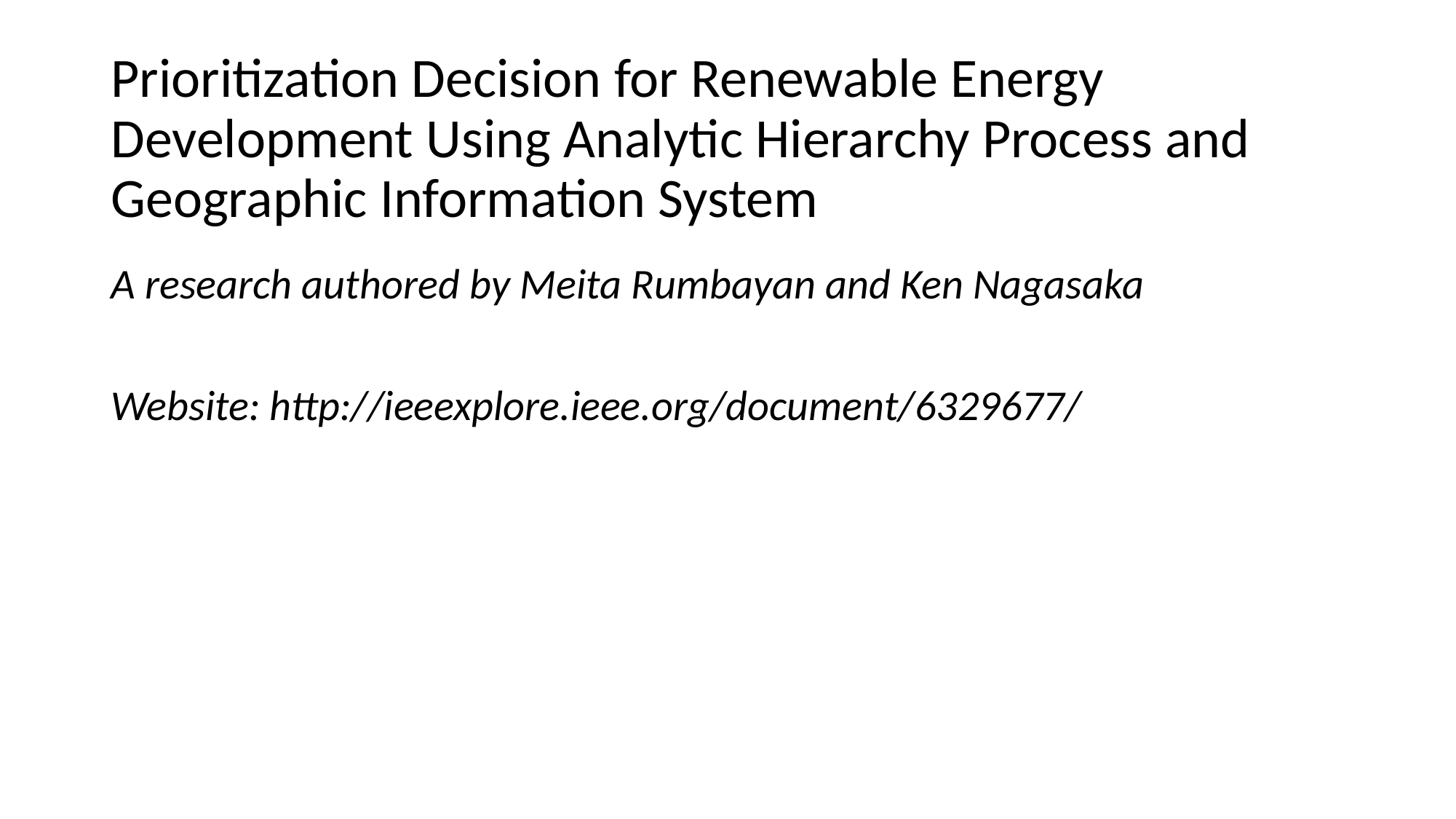

# Prioritization Decision for Renewable Energy Development Using Analytic Hierarchy Process and Geographic Information System
A research authored by Meita Rumbayan and Ken Nagasaka

Website: http://ieeexplore.ieee.org/document/6329677/